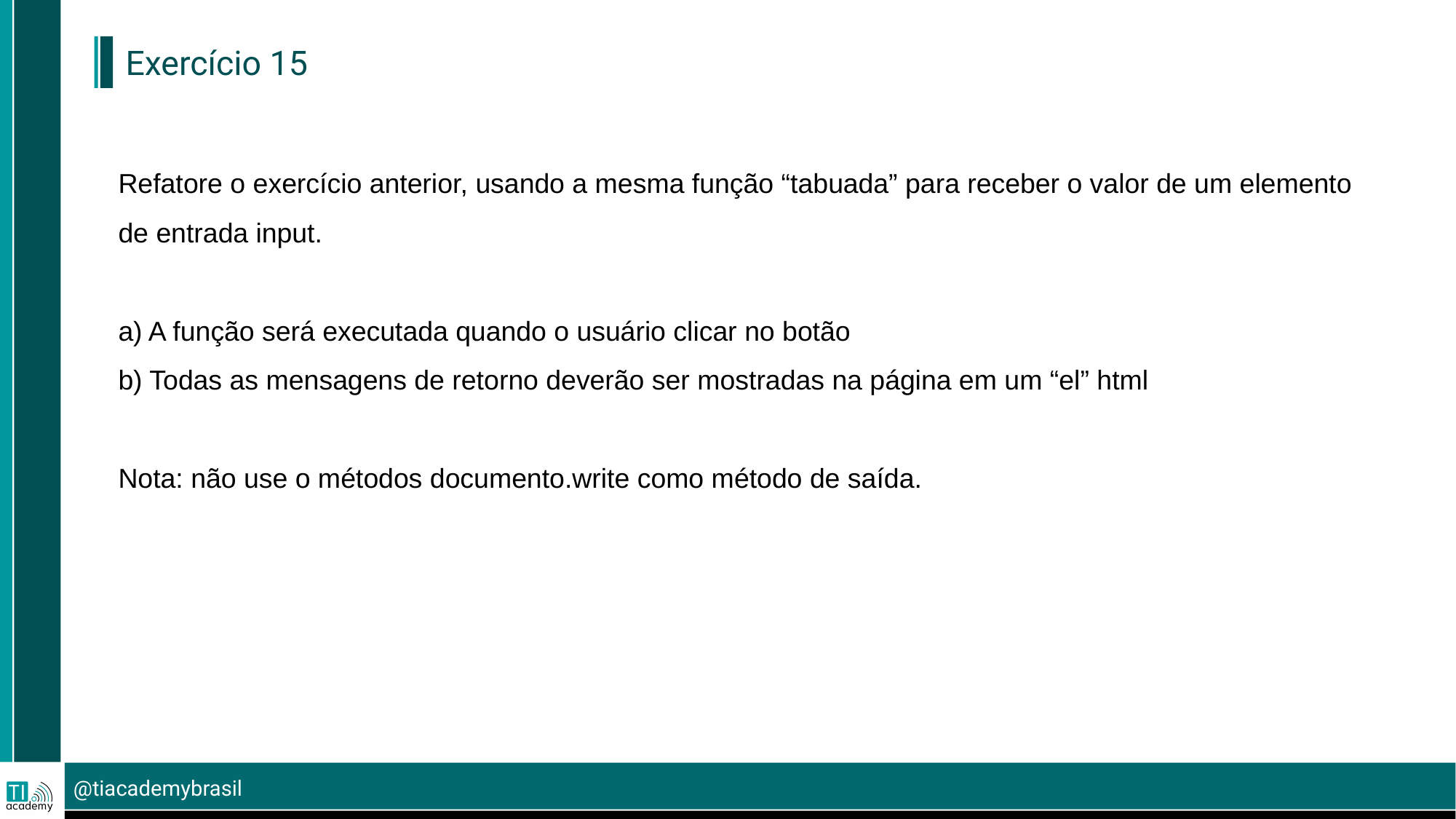

# Exercício 15

Refatore o exercício anterior, usando a mesma função “tabuada” para receber o valor de um elemento de entrada input.

a) A função será executada quando o usuário clicar no botão
b) Todas as mensagens de retorno deverão ser mostradas na página em um “el” html

Nota: não use o métodos documento.write como método de saída.